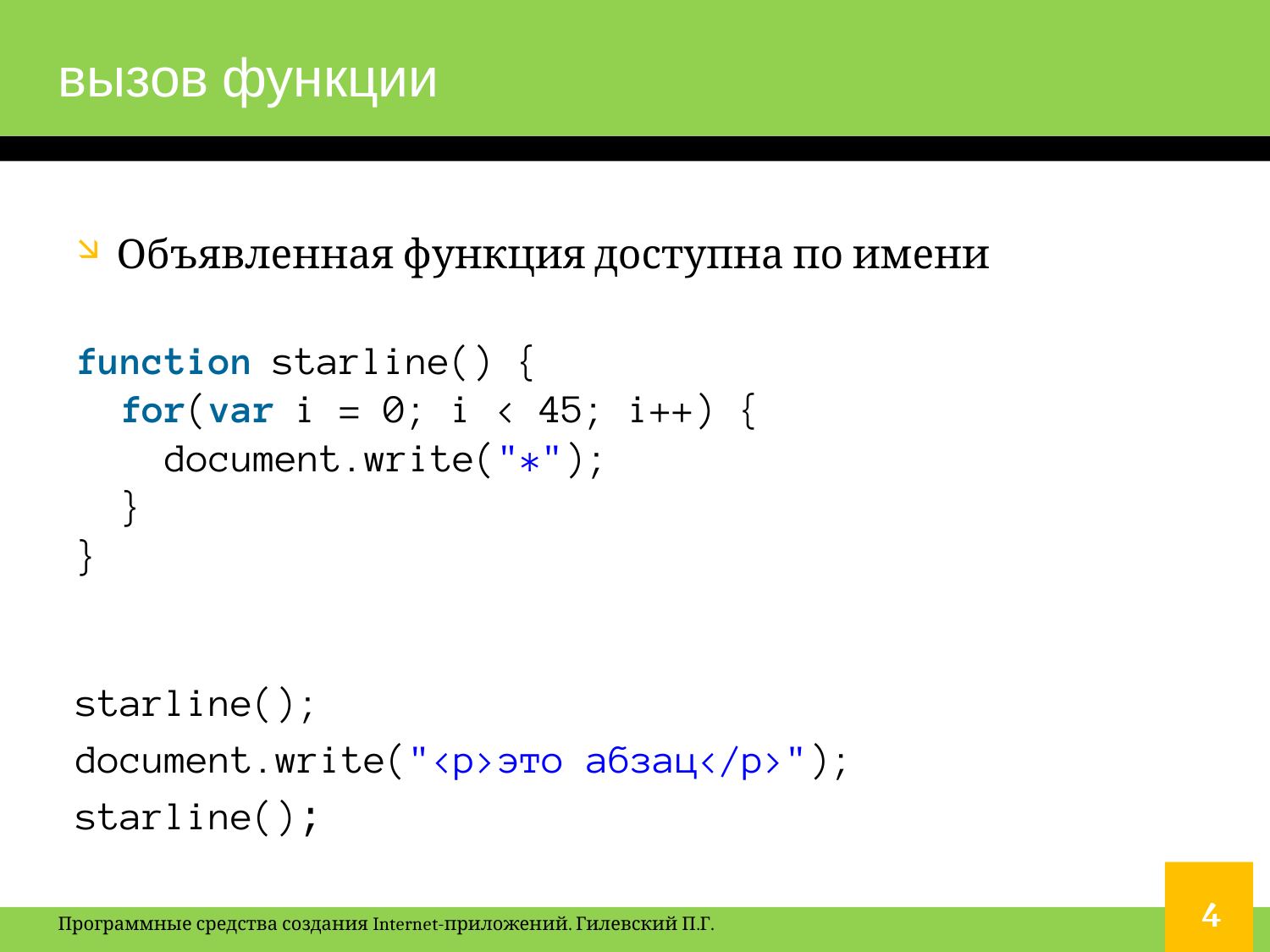

# вызов функции
Объявленная функция доступна по имени

function starline() {
  for(var i = 0; i < 45; i++) {
    document.write("*");
  }
}

starline();
document.write("<p>это абзац</p>");
starline();
4